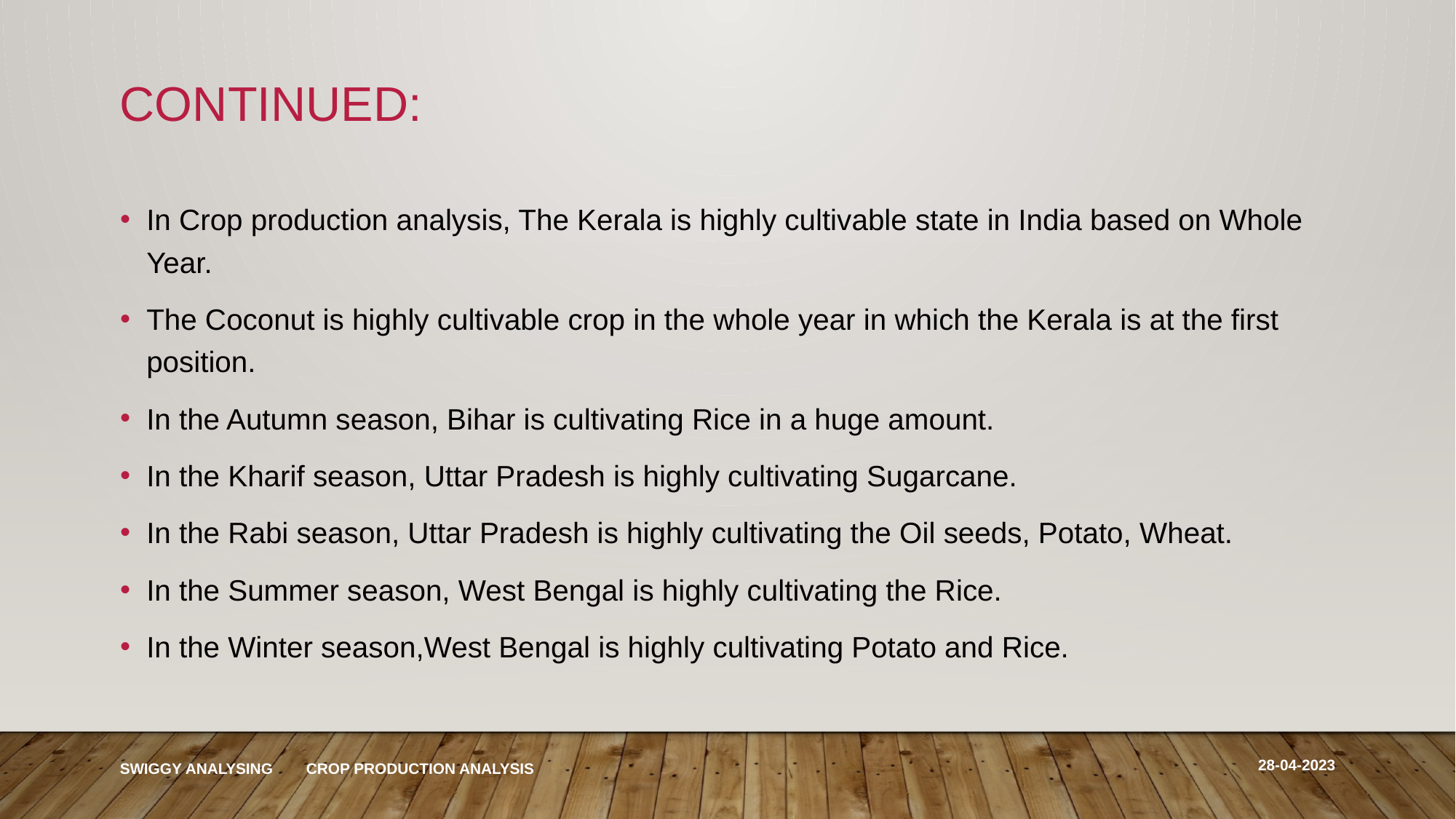

# CONTINUED:
In Crop production analysis, The Kerala is highly cultivable state in India based on Whole Year.
The Coconut is highly cultivable crop in the whole year in which the Kerala is at the first position.
In the Autumn season, Bihar is cultivating Rice in a huge amount.
In the Kharif season, Uttar Pradesh is highly cultivating Sugarcane.
In the Rabi season, Uttar Pradesh is highly cultivating the Oil seeds, Potato, Wheat.
In the Summer season, West Bengal is highly cultivating the Rice.
In the Winter season,West Bengal is highly cultivating Potato and Rice.
28-04-2023
SWIGGY ANALYSING        CROP PRODUCTION ANALYSIS